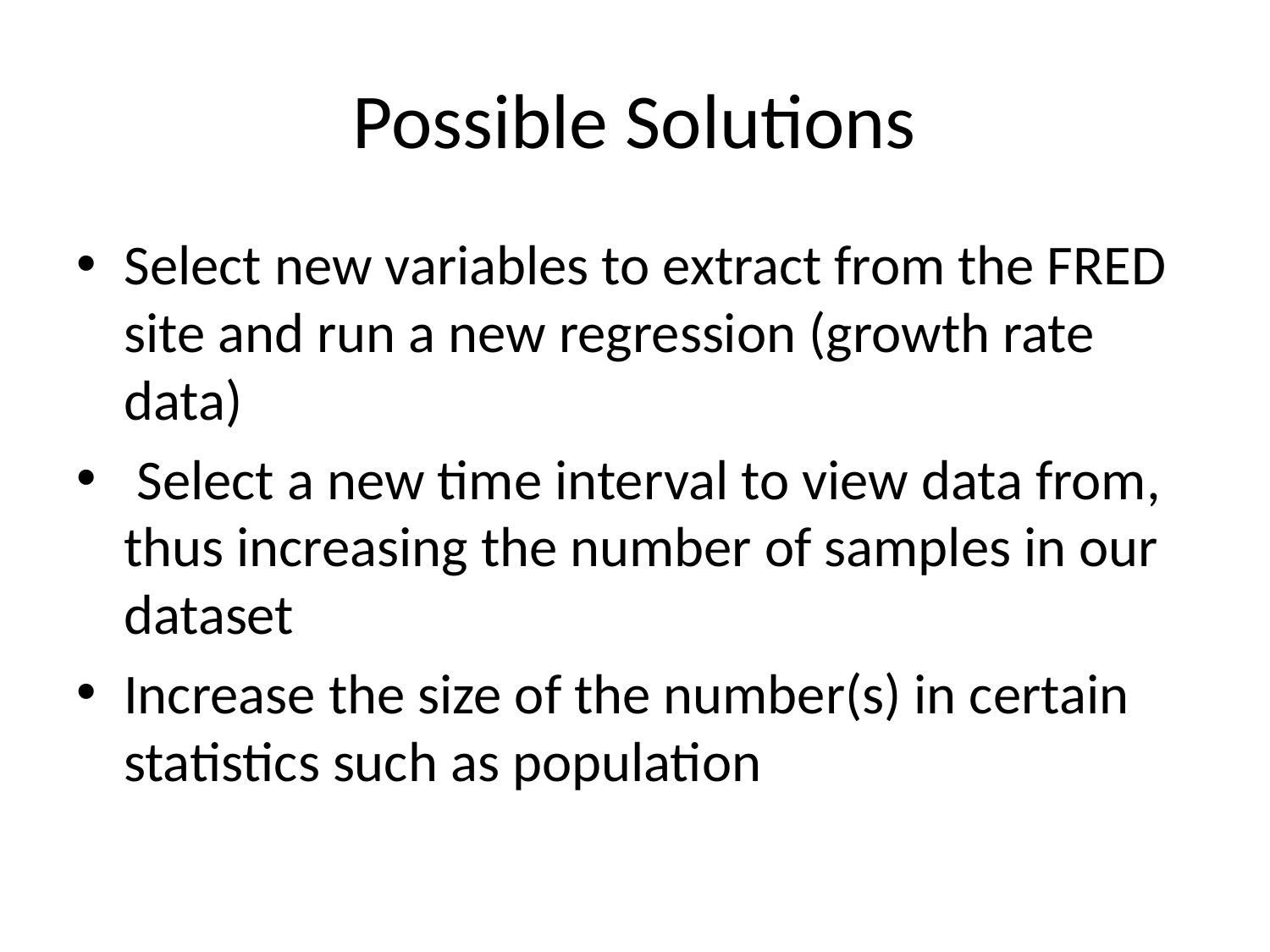

# Possible Solutions
Select new variables to extract from the FRED site and run a new regression (growth rate data)
 Select a new time interval to view data from, thus increasing the number of samples in our dataset
Increase the size of the number(s) in certain statistics such as population